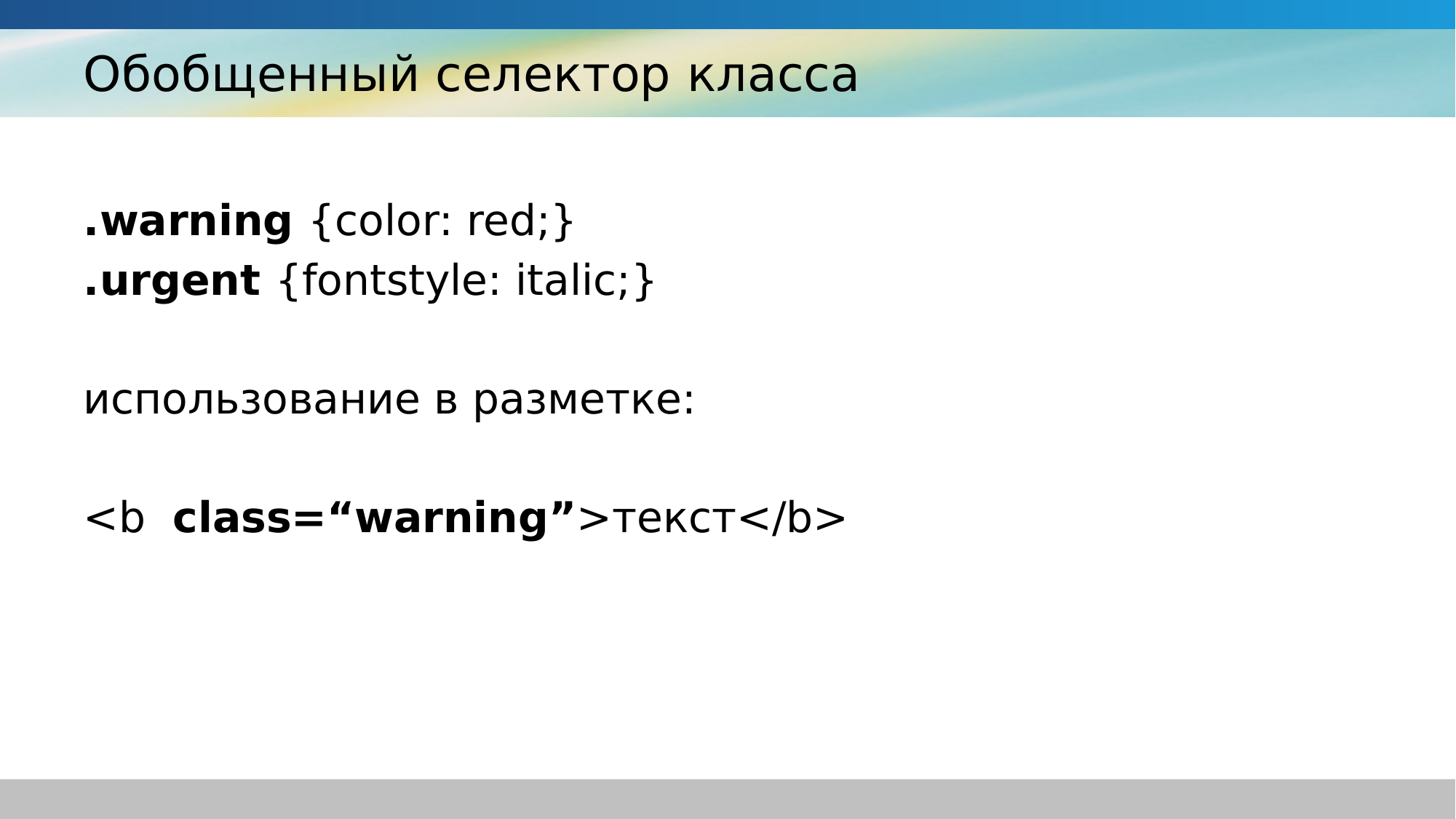

# Обобщенный селектор класса

.warning {color: red;}
.urgent {fontstyle: italic;}

использование в разметке:

<b  class=“warning”>текст</b>